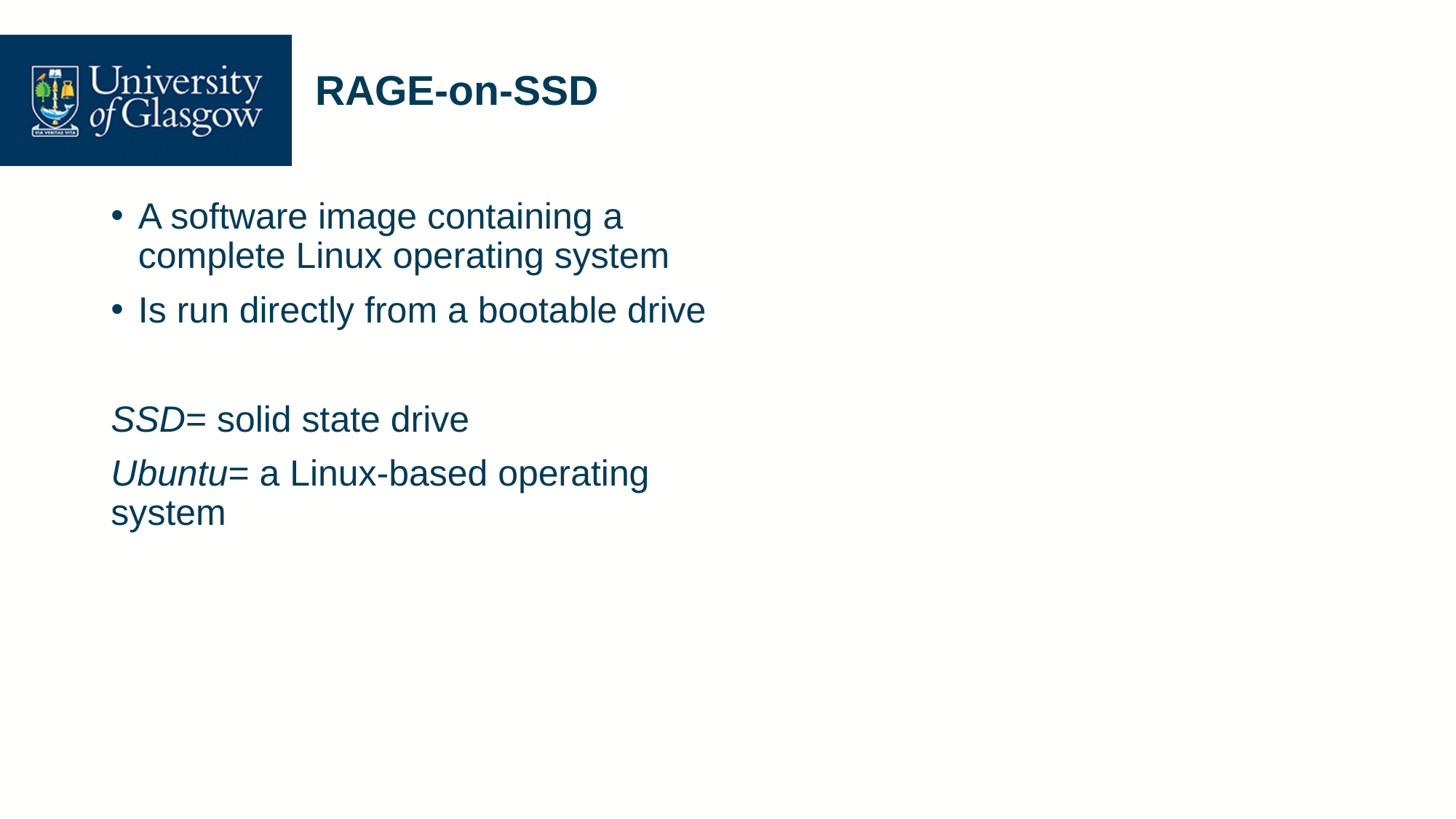

# RAGE-on-SSD
A software image containing a complete Linux operating system
Is run directly from a bootable drive

SSD= solid state drive
Ubuntu= a Linux-based operating system